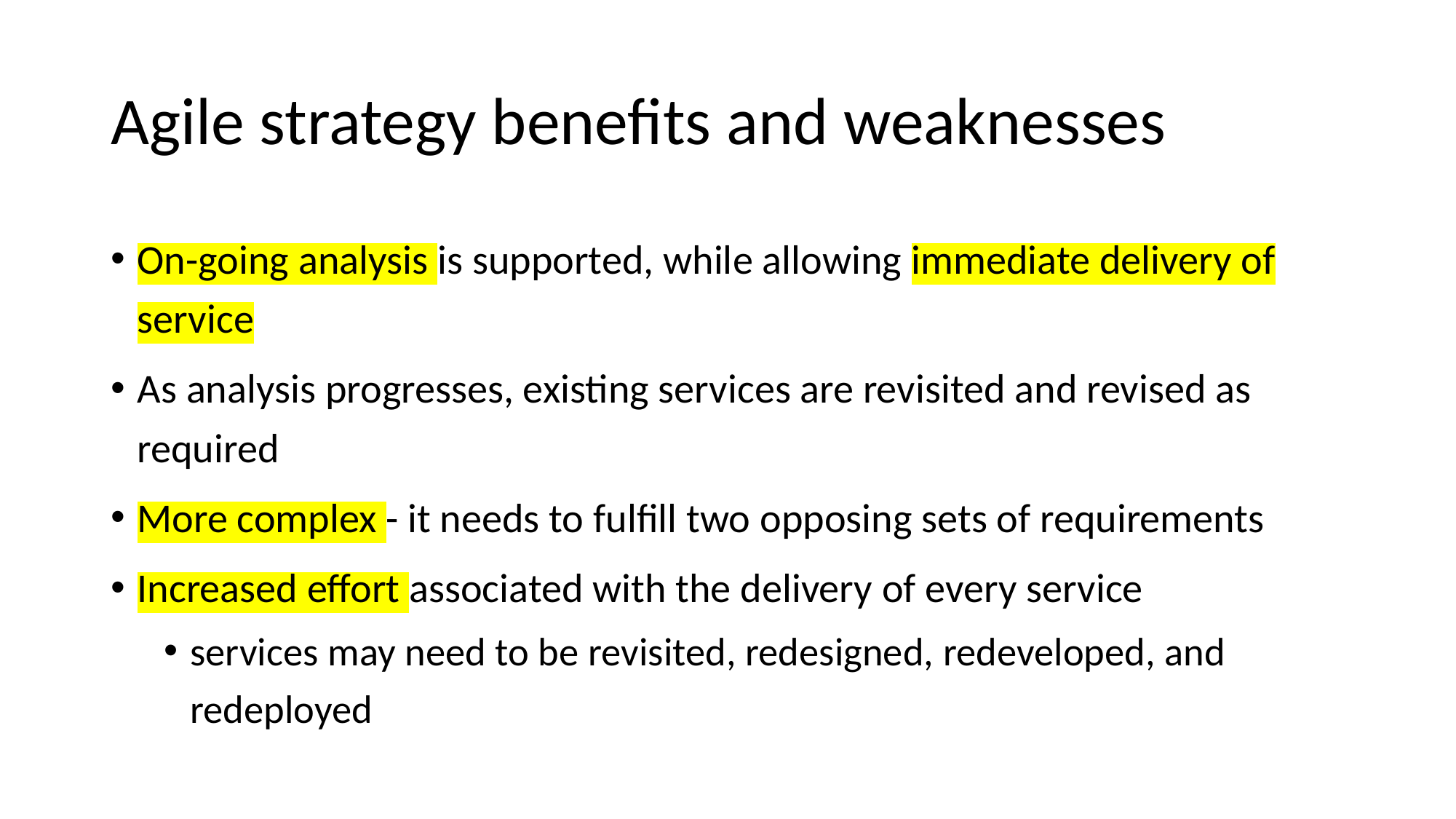

# Agile strategy benefits and weaknesses
On-going analysis is supported, while allowing immediate delivery of service
As analysis progresses, existing services are revisited and revised as required
More complex - it needs to fulfill two opposing sets of requirements
Increased effort associated with the delivery of every service
services may need to be revisited, redesigned, redeveloped, and redeployed